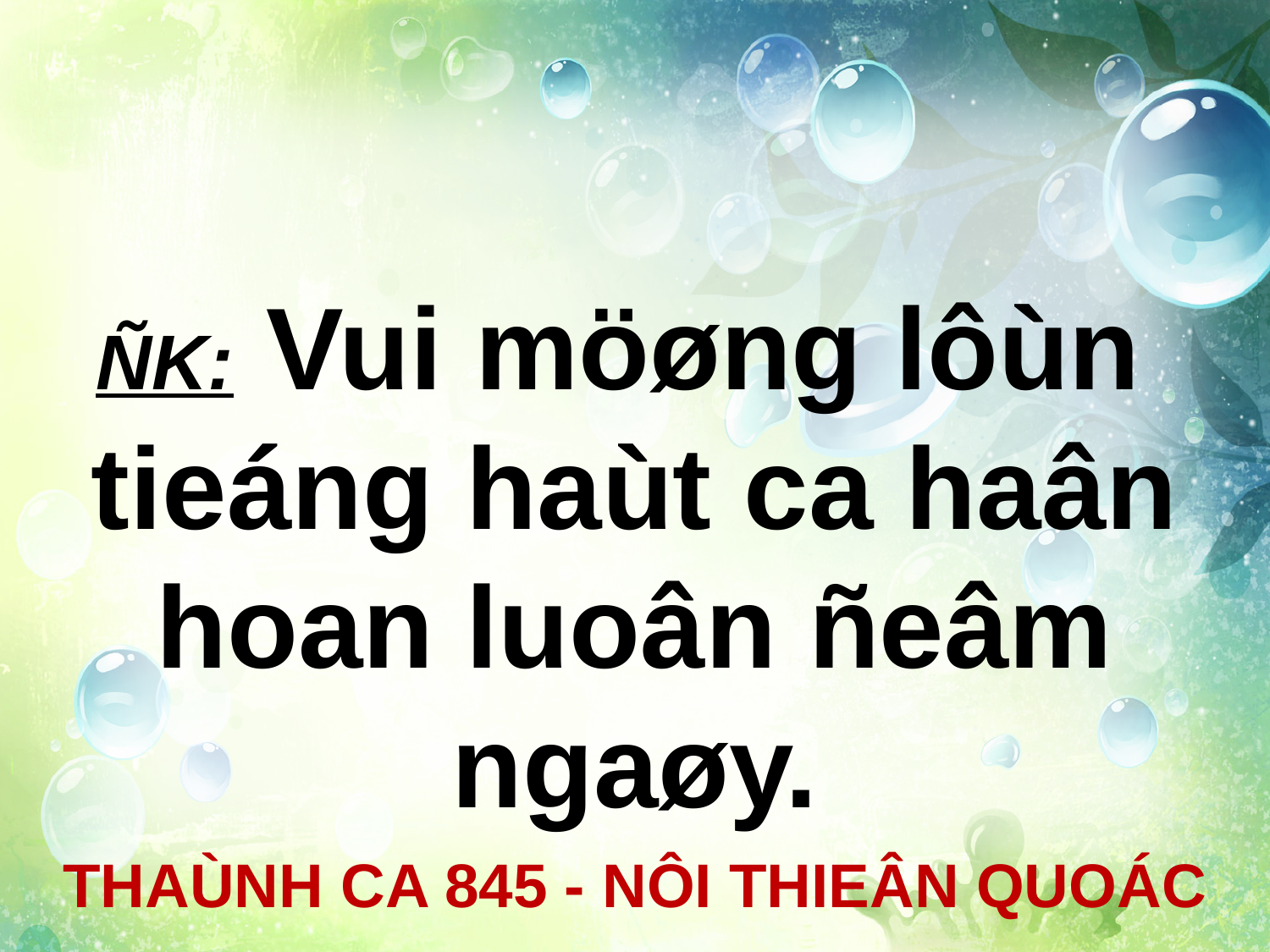

ÑK: Vui möøng lôùn
tieáng haùt ca haân hoan luoân ñeâm ngaøy.
THAÙNH CA 845 - NÔI THIEÂN QUOÁC